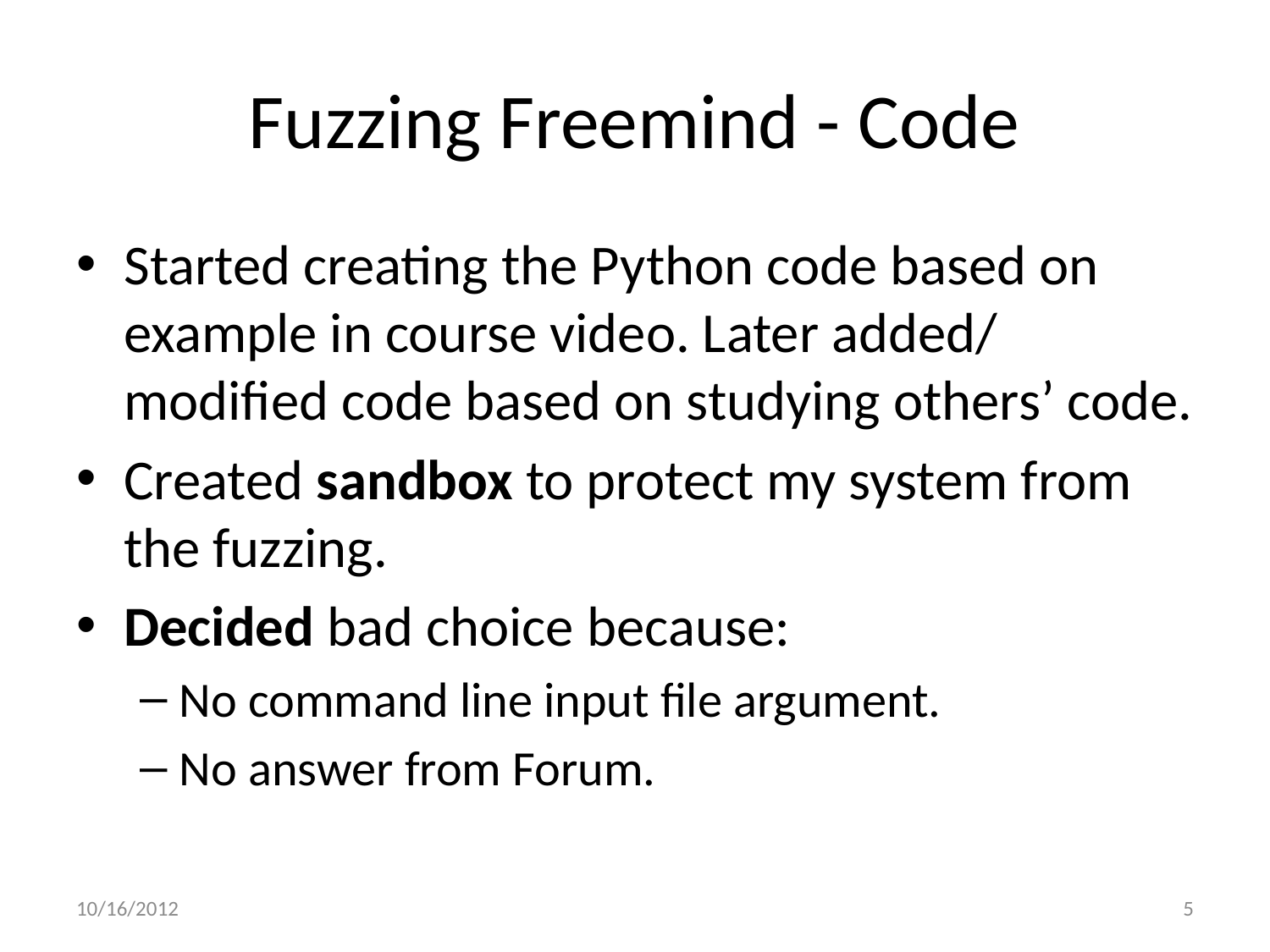

# Fuzzing Freemind - Code
Started creating the Python code based on example in course video. Later added/ modified code based on studying others’ code.
Created sandbox to protect my system from the fuzzing.
Decided bad choice because:
No command line input file argument.
No answer from Forum.

10/16/2012
5